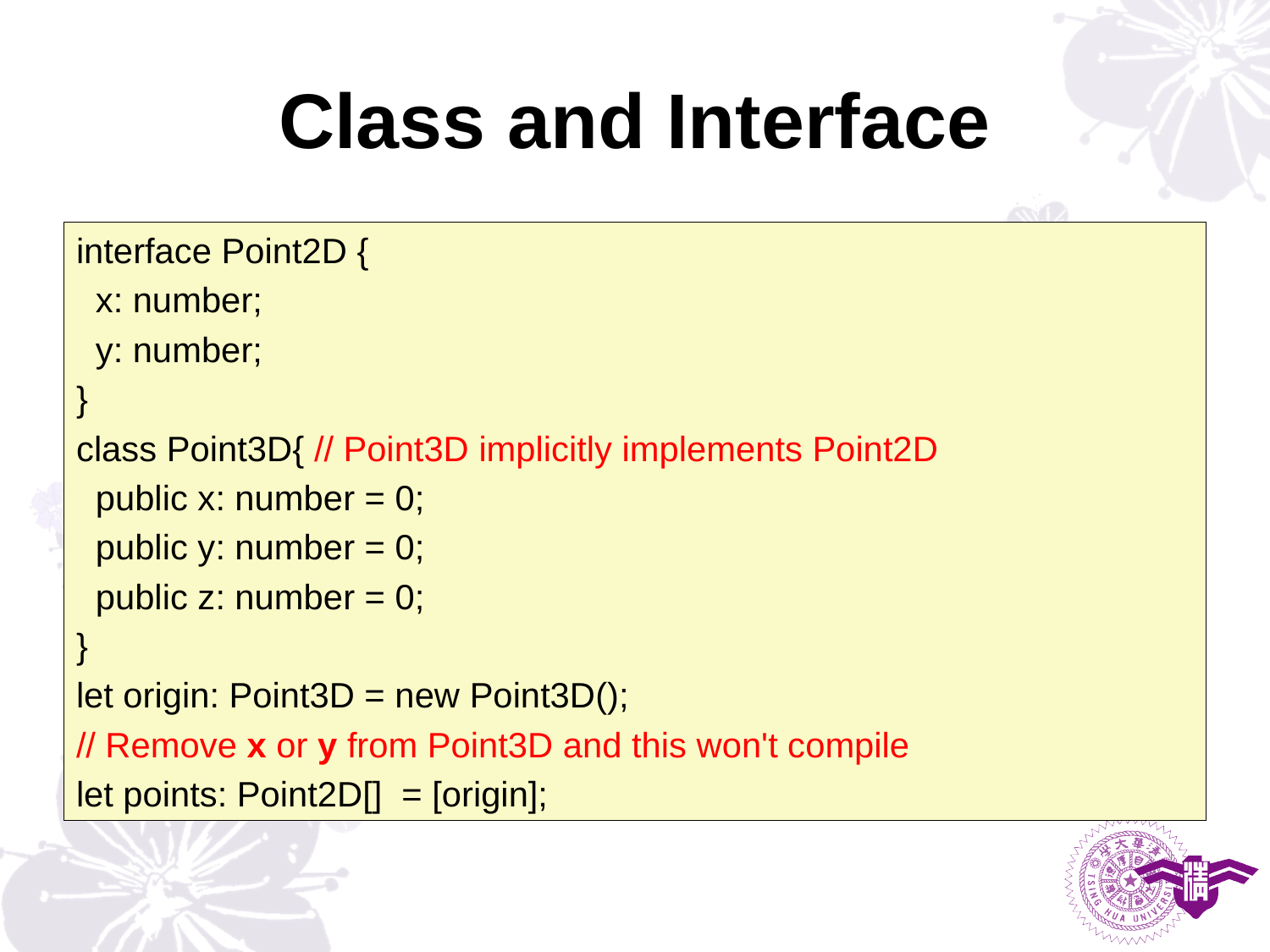

# Class and Interface
interface Point2D {
  x: number;
  y: number;
}
class Point3D{ // Point3D implicitly implements Point2D
  public x: number = 0;
  public y: number = 0;
  public z: number = 0;
}
let origin: Point3D = new Point3D();
// Remove x or y from Point3D and this won't compile
let points: Point2D[]  = [origin];